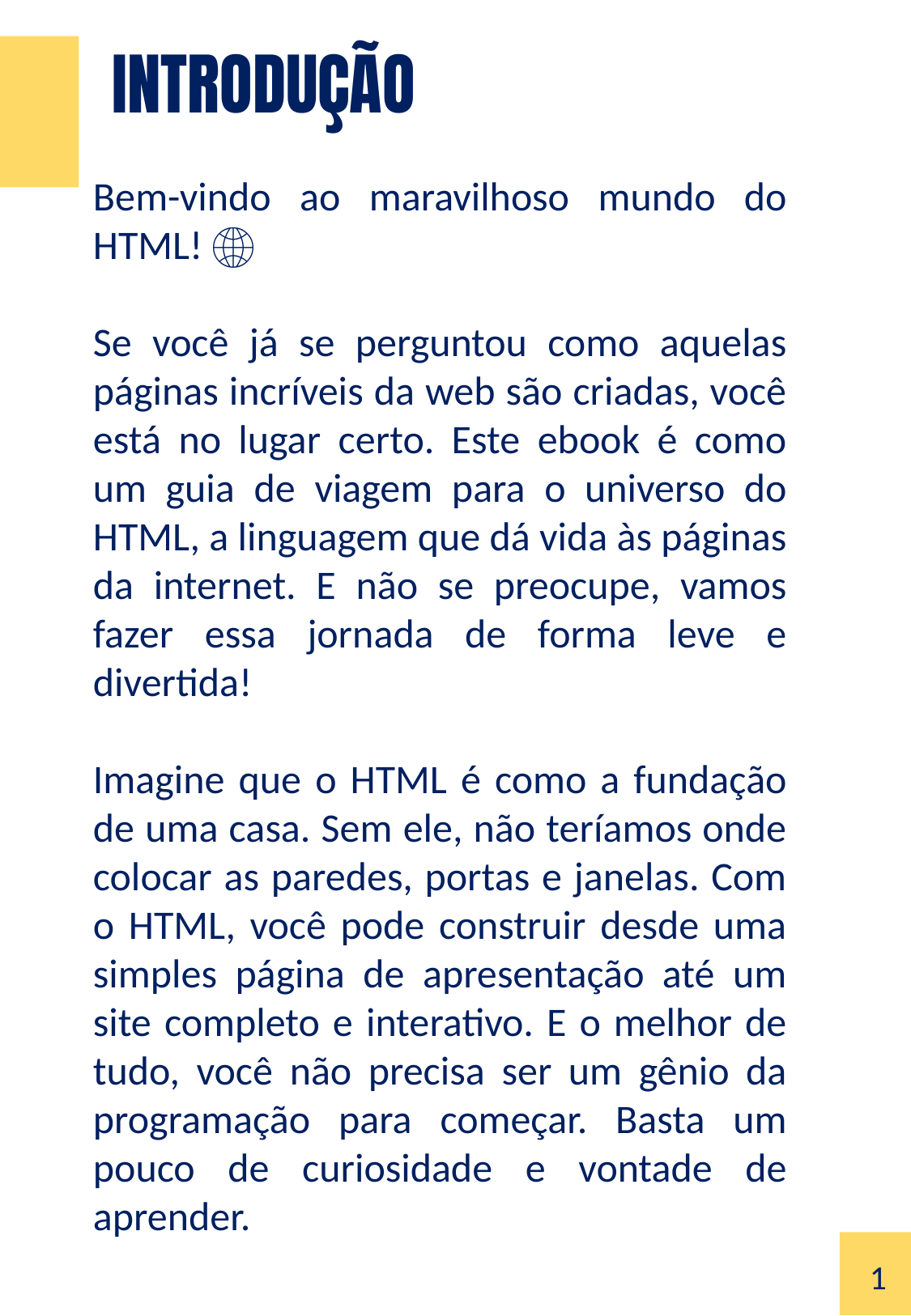

INTRODUÇÃO
Bem-vindo ao maravilhoso mundo do HTML! 🌐

Se você já se perguntou como aquelas páginas incríveis da web são criadas, você está no lugar certo. Este ebook é como um guia de viagem para o universo do HTML, a linguagem que dá vida às páginas da internet. E não se preocupe, vamos fazer essa jornada de forma leve e divertida!

Imagine que o HTML é como a fundação de uma casa. Sem ele, não teríamos onde colocar as paredes, portas e janelas. Com o HTML, você pode construir desde uma simples página de apresentação até um site completo e interativo. E o melhor de tudo, você não precisa ser um gênio da programação para começar. Basta um pouco de curiosidade e vontade de aprender.

1